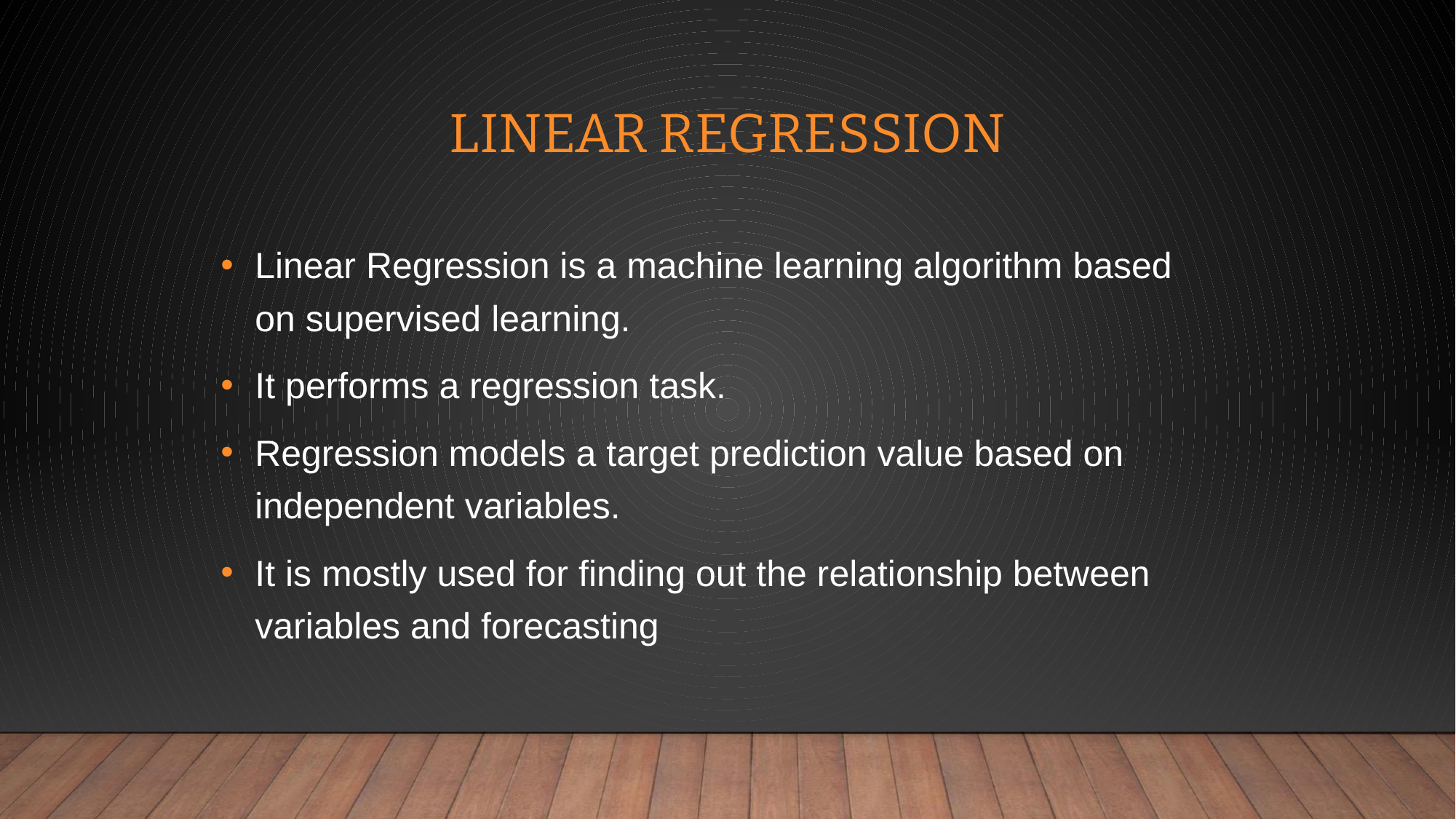

# LINEAR REGRESSION
Linear Regression is a machine learning algorithm based on supervised learning.
It performs a regression task.
Regression models a target prediction value based on independent variables.
It is mostly used for finding out the relationship between variables and forecasting